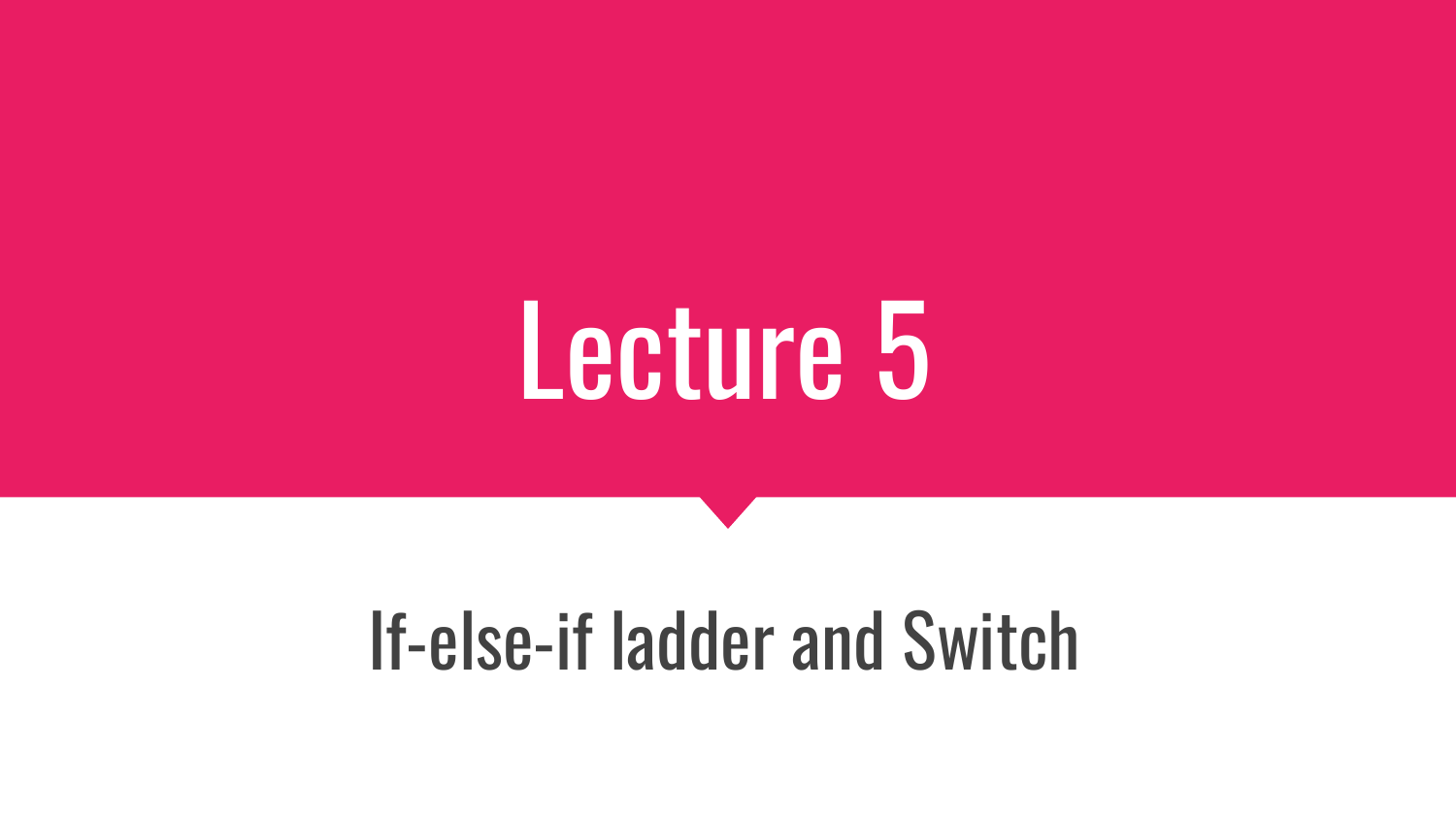

# Lecture 5
If-else-if ladder and Switch